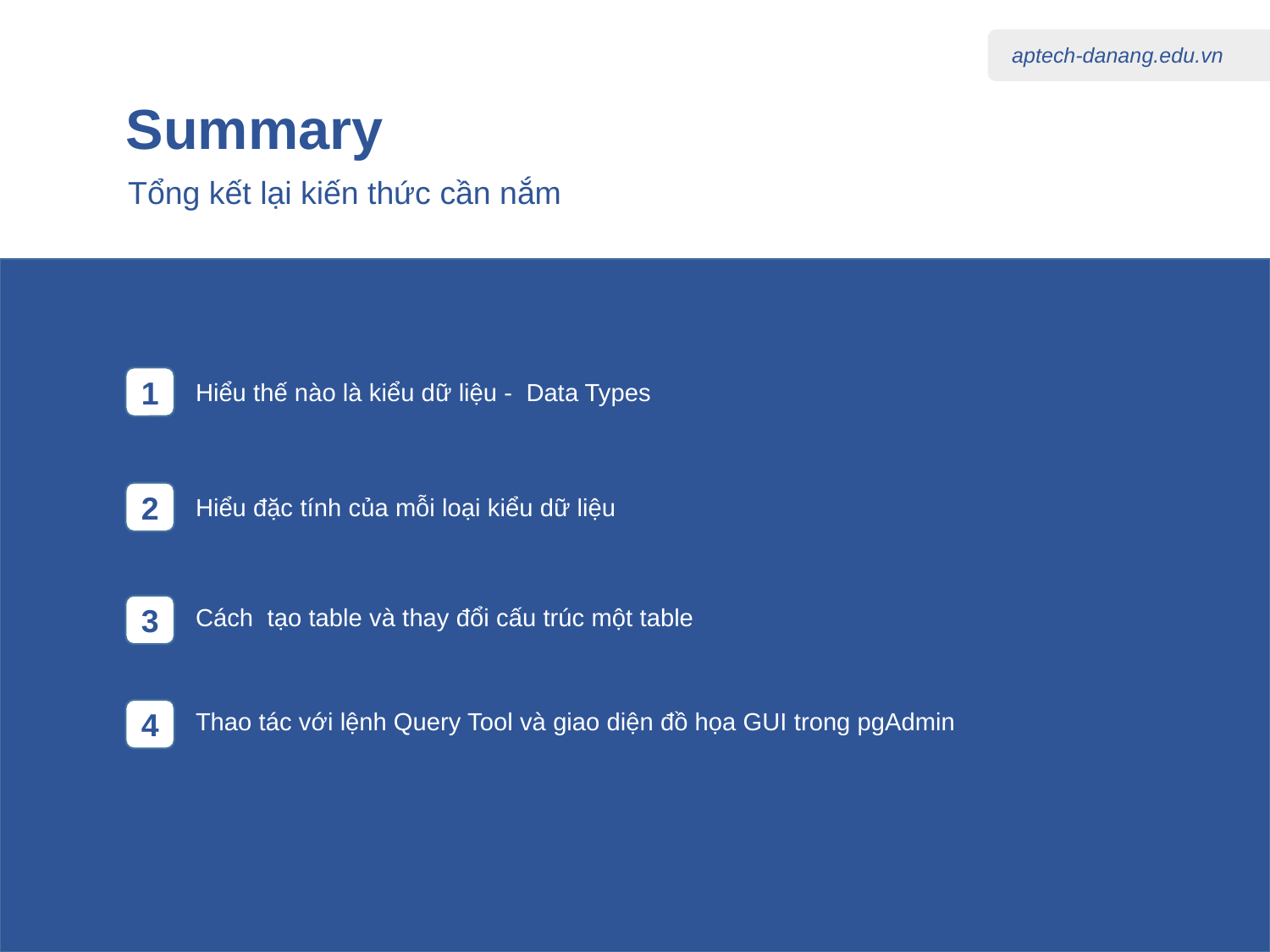

# Summary
Tổng kết lại kiến thức cần nắm
1
Hiểu thế nào là kiểu dữ liệu -  Data Types
2
Hiểu đặc tính của mỗi loại kiểu dữ liệu
3
Cách  tạo table và thay đổi cấu trúc một table
4
Thao tác với lệnh Query Tool và giao diện đồ họa GUI trong pgAdmin